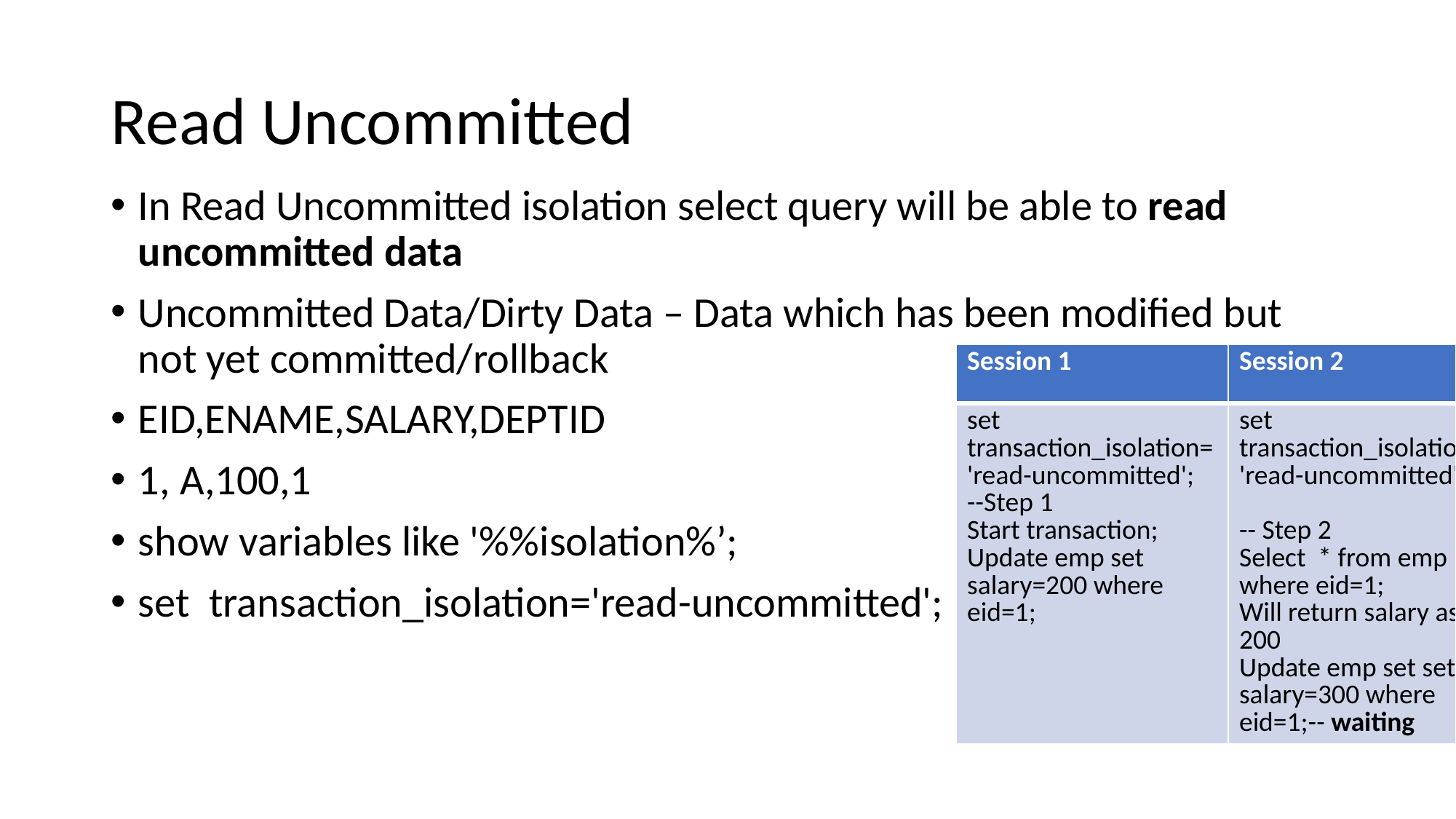

# Read Uncommitted
In Read Uncommitted isolation select query will be able to read uncommitted data
Uncommitted Data/Dirty Data – Data which has been modified but not yet committed/rollback
EID,ENAME,SALARY,DEPTID
1, A,100,1
show variables like '%%isolation%’;
set  transaction_isolation='read-uncommitted';

| Session 1 | Session 2 |
| --- | --- |
| set transaction\_isolation='read-uncommitted'; --Step 1 Start transaction; Update emp set salary=200 where eid=1; | set transaction\_isolation='read-uncommitted'; -- Step 2 Select \* from emp where eid=1; Will return salary as 200 Update emp set set salary=300 where eid=1;-- waiting |